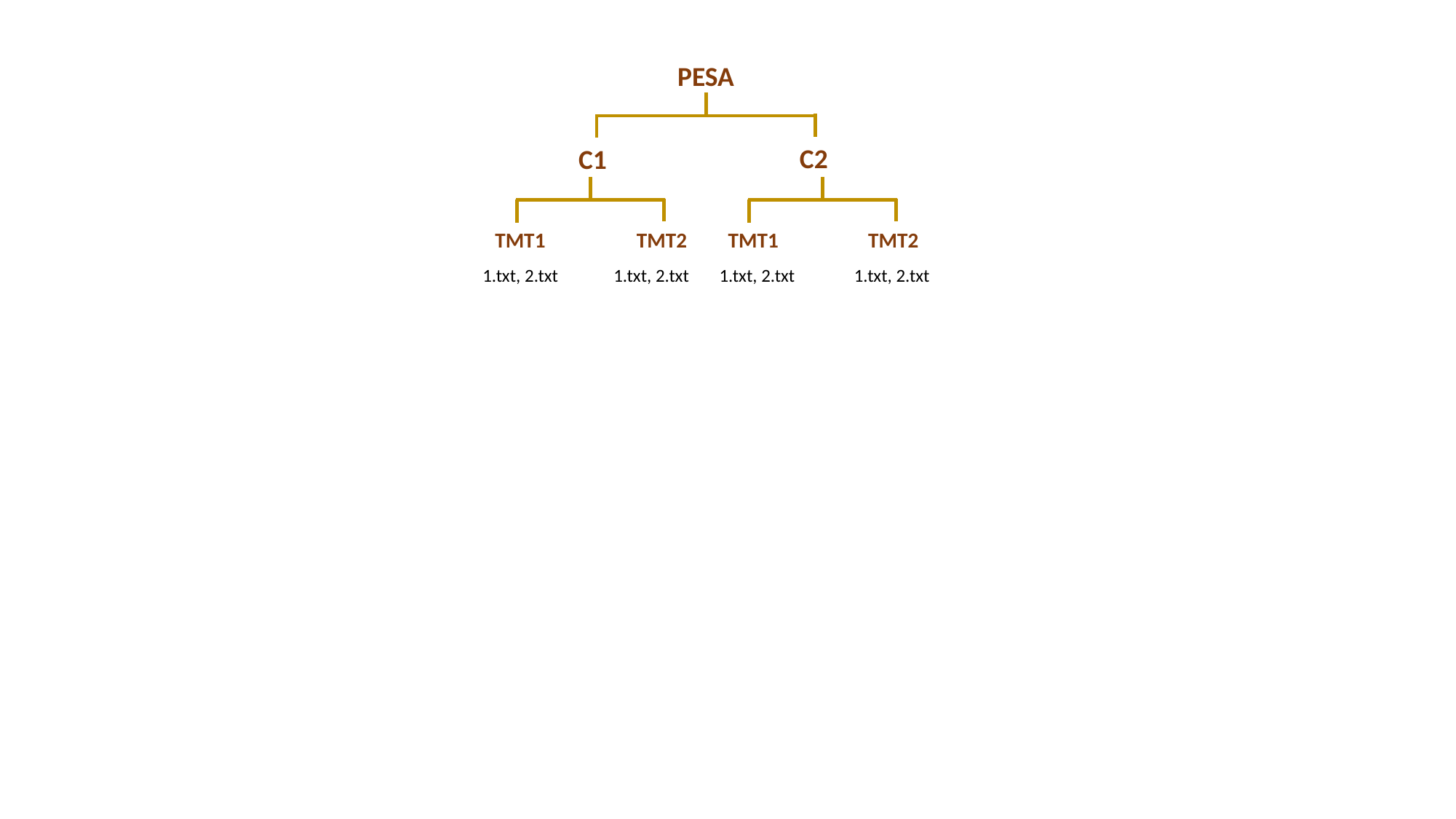

PESA
C2
C1
TMT1
TMT2
TMT1
TMT2
1.txt, 2.txt
1.txt, 2.txt
1.txt, 2.txt
1.txt, 2.txt